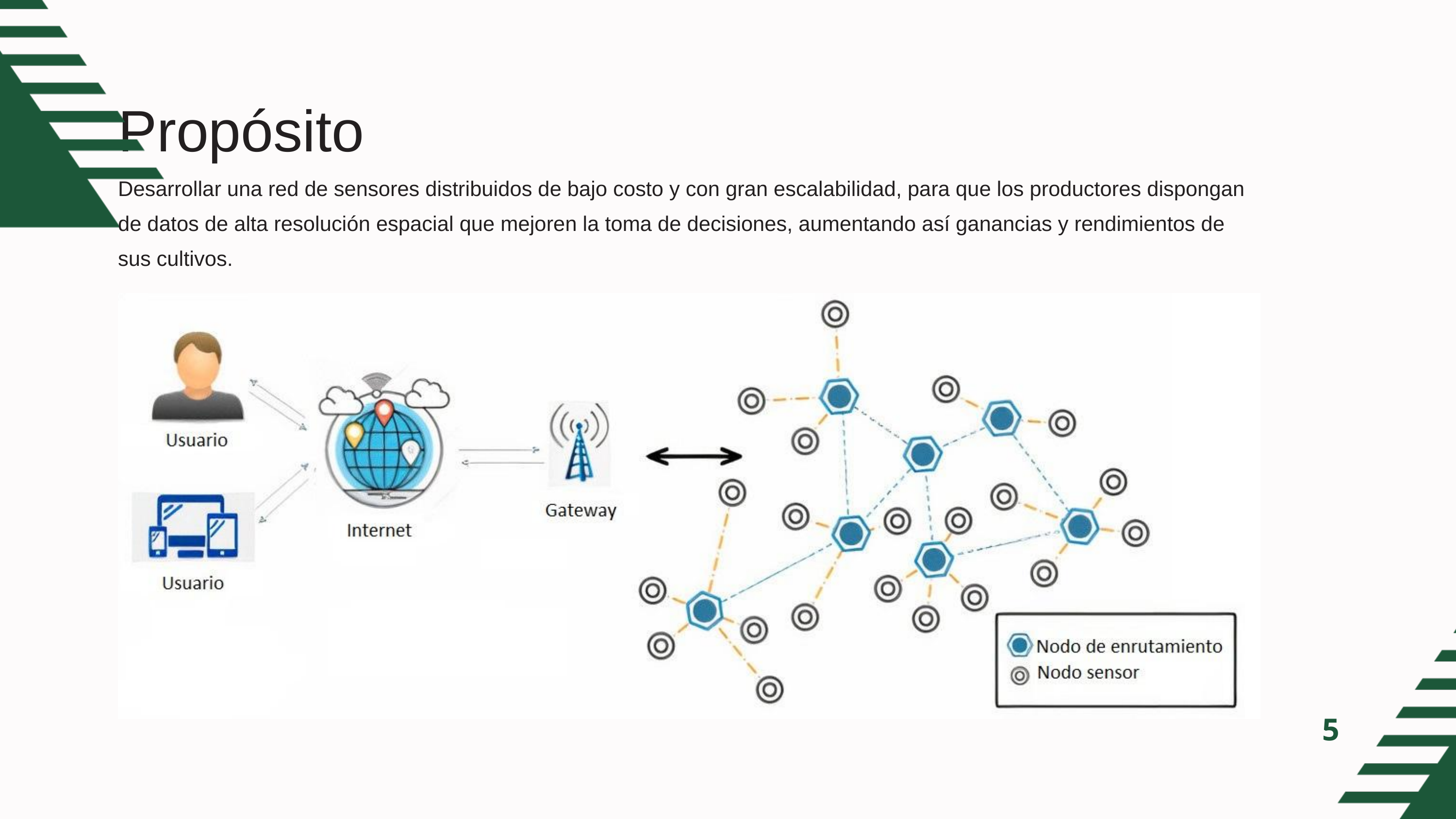

Propósito
Desarrollar una red de sensores distribuidos de bajo costo y con gran escalabilidad, para que los productores dispongan de datos de alta resolución espacial que mejoren la toma de decisiones, aumentando así ganancias y rendimientos de sus cultivos.

5